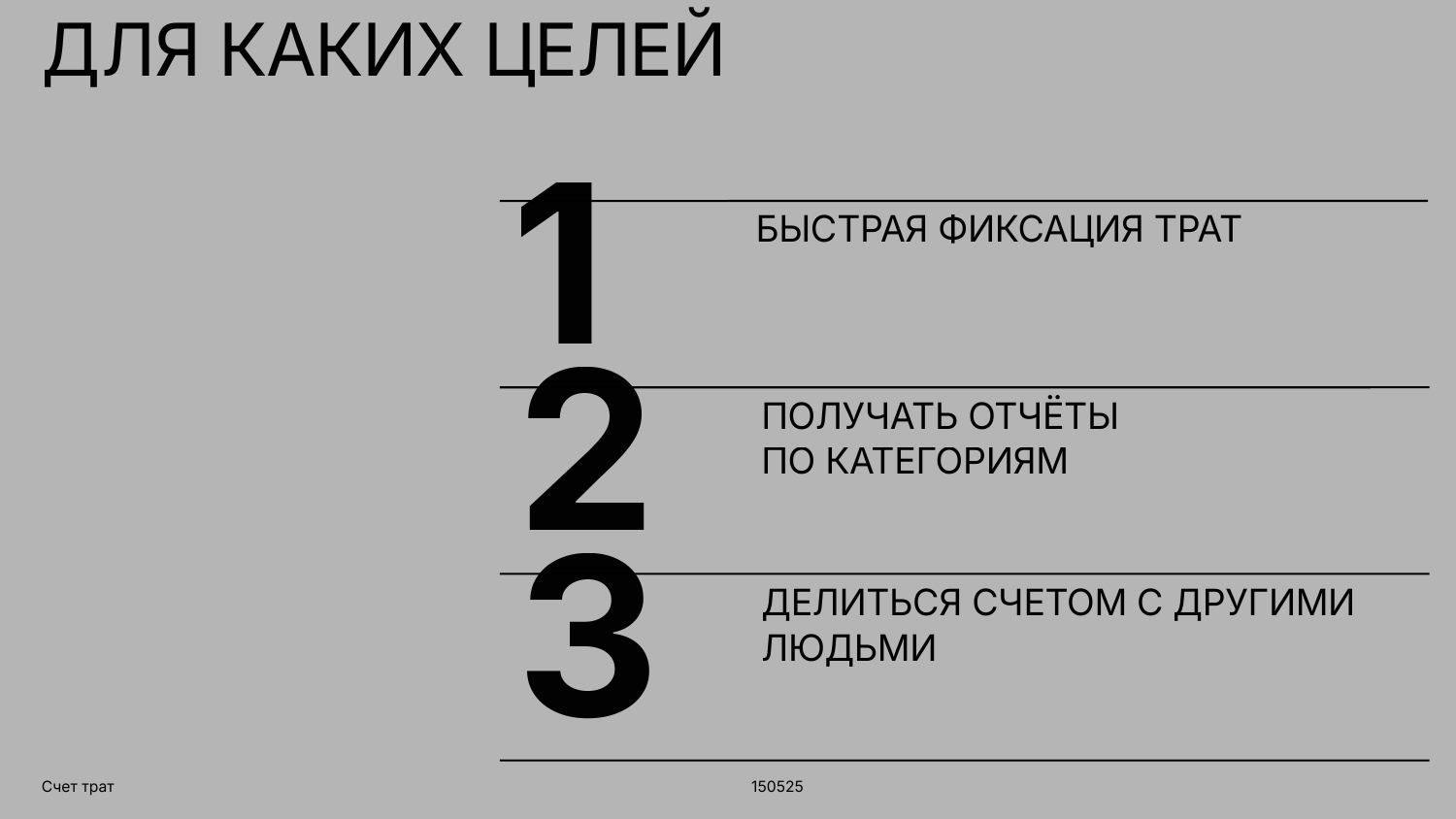

ДЛЯ КАКИХ ЦЕЛЕЙ

1
БЫСТРАЯ ФИКСАЦИЯ ТРАТ

2
ПОЛУЧАТЬ ОТЧЁТЫ
ПО КАТЕГОРИЯМ

3
ДЕЛИТЬСЯ СЧЕТОМ С ДРУГИМИ ЛЮДЬМИ

Счет трат
150525